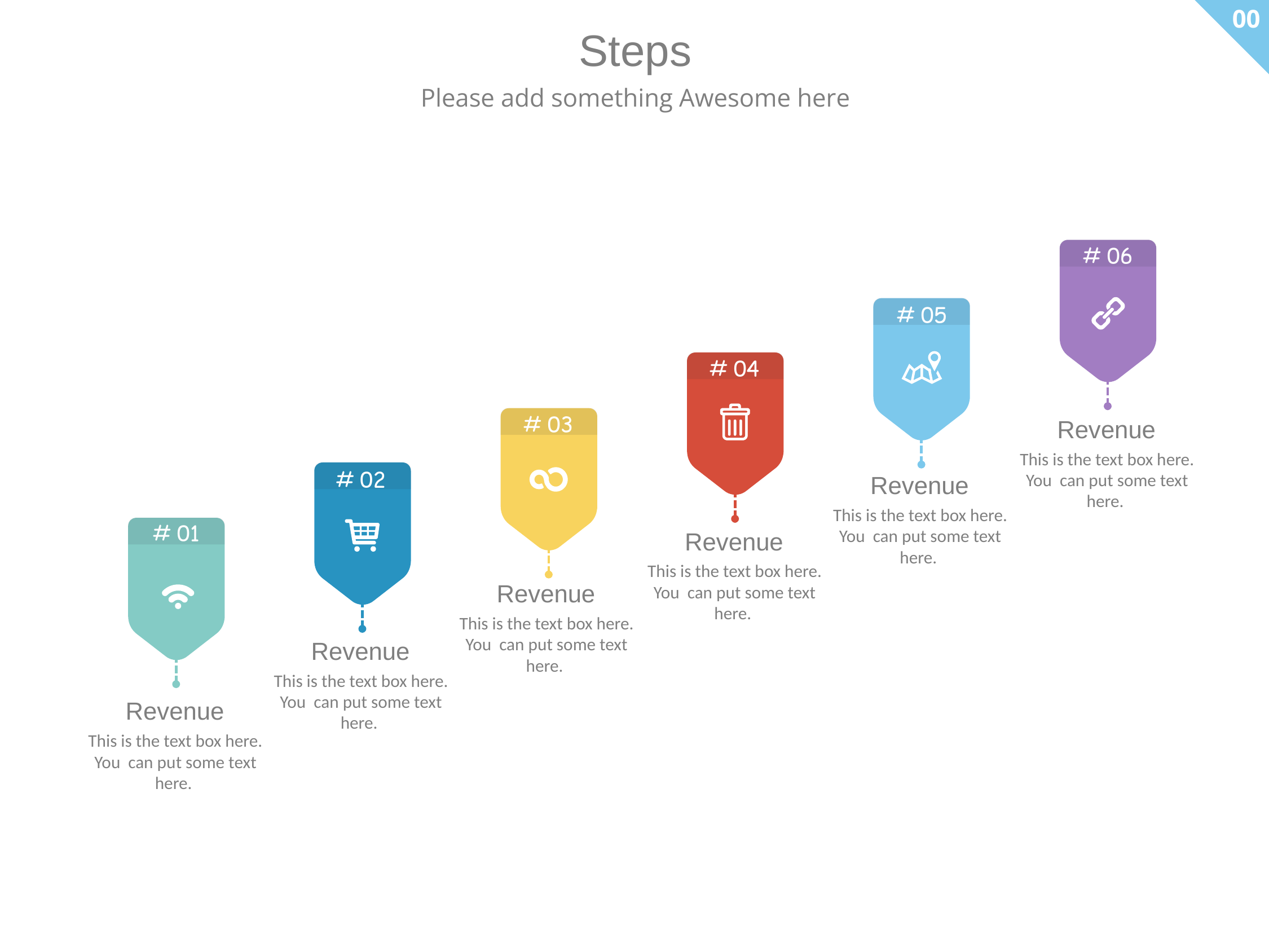

00
Steps
Please add something Awesome here
# 06

# 05

# 04

# 03

Revenue
This is the text box here. You  can put some text here.

# 02
Revenue
This is the text box here. You  can put some text here.

# 01

Revenue
This is the text box here. You  can put some text here.
Revenue
This is the text box here. You  can put some text here.

Revenue
This is the text box here. You  can put some text here.
Revenue
This is the text box here. You  can put some text here.